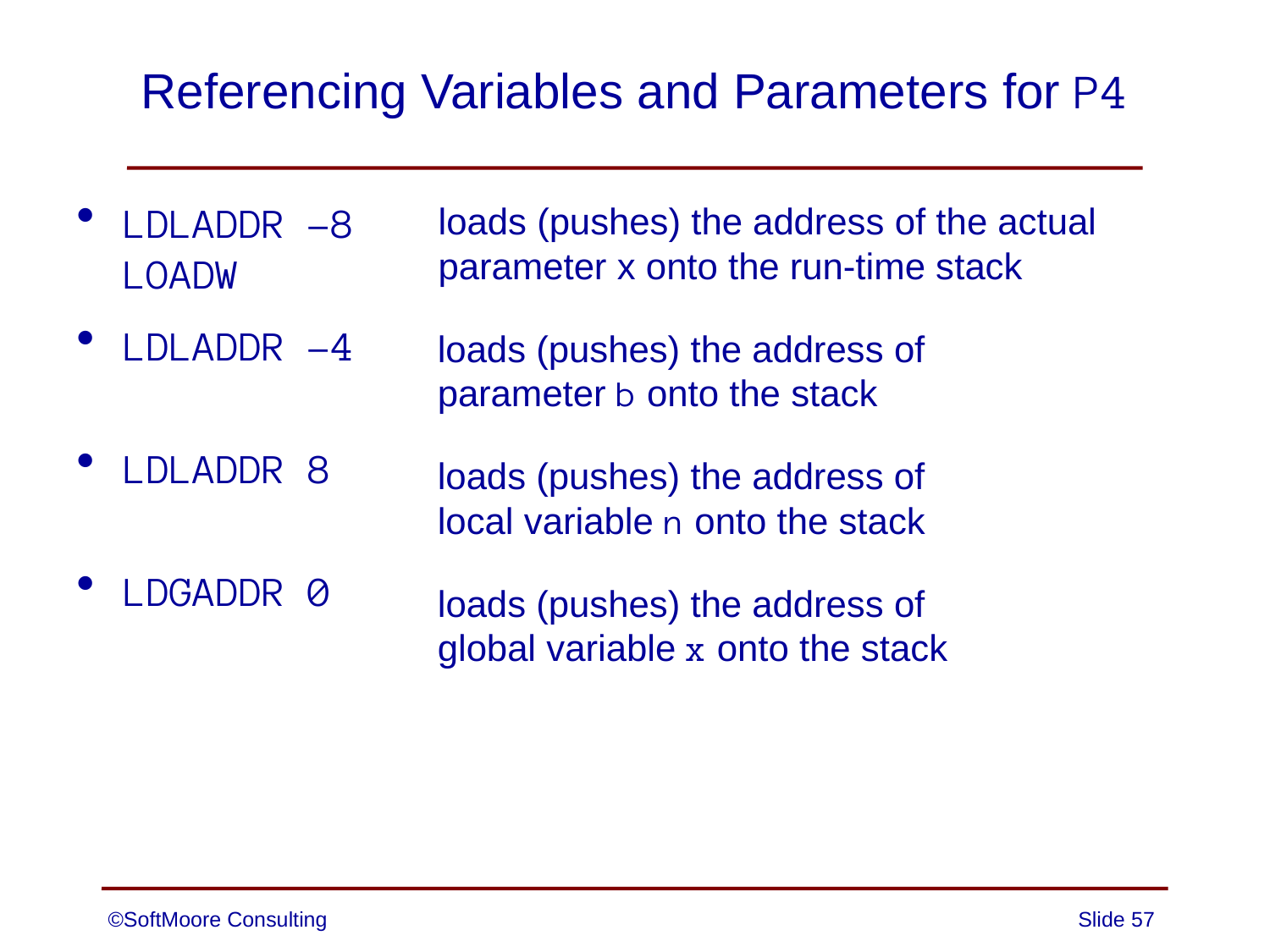

# Referencing Variables and Parameters for P4
LDLADDR -8
LOADW
LDLADDR -4
LDLADDR 8
LDGADDR 0

loads (pushes) the address of the actual
parameter x onto the run-time stack
loads (pushes) the address of
parameter b onto the stack
loads (pushes) the address of
local variable n onto the stack
loads (pushes) the address of
global variable x onto the stack
©SoftMoore Consulting
Slide 57